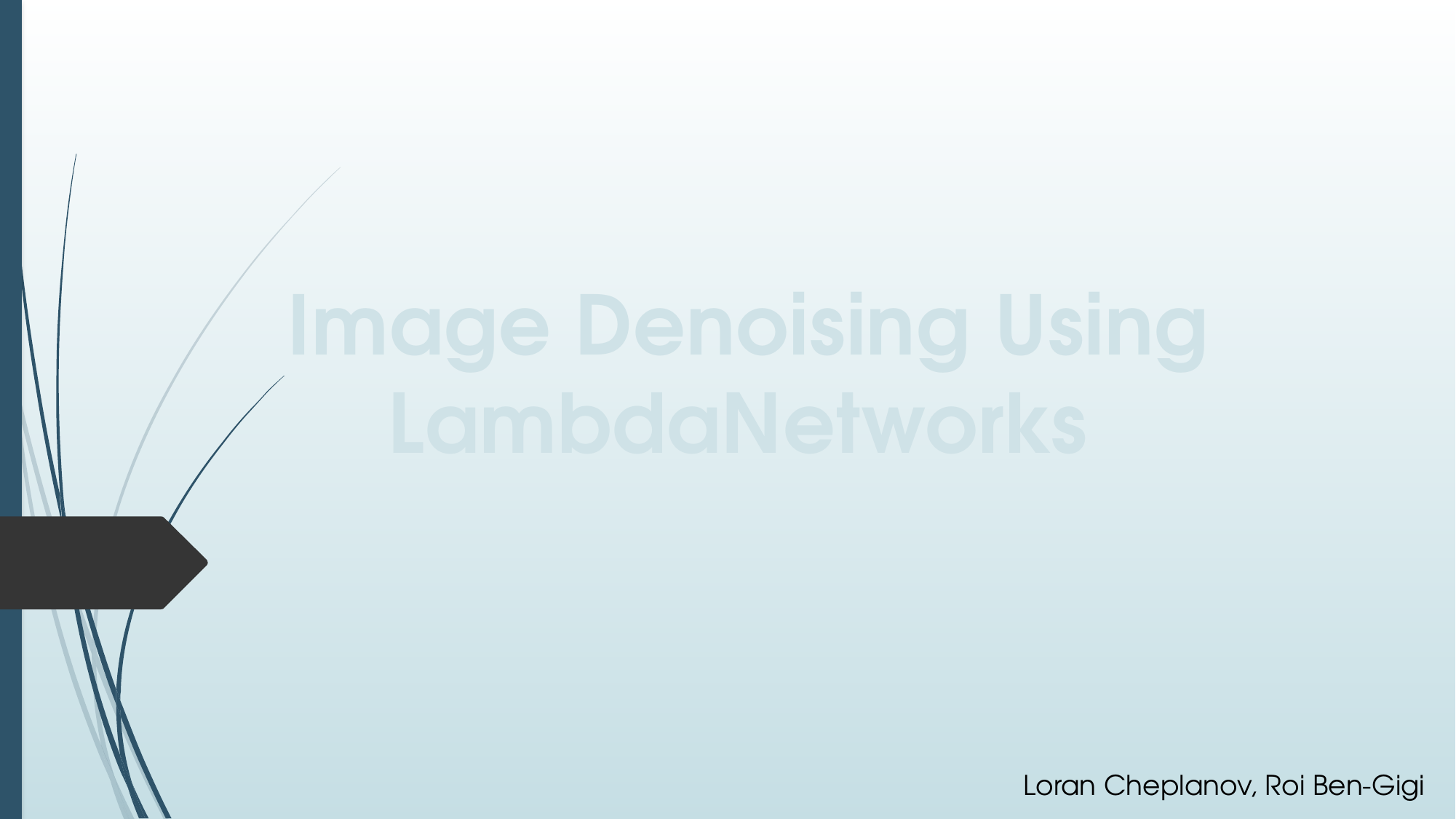

Image Denoising Using
 LambdaNetworks
Loran Cheplanov, Roi Ben-Gigi